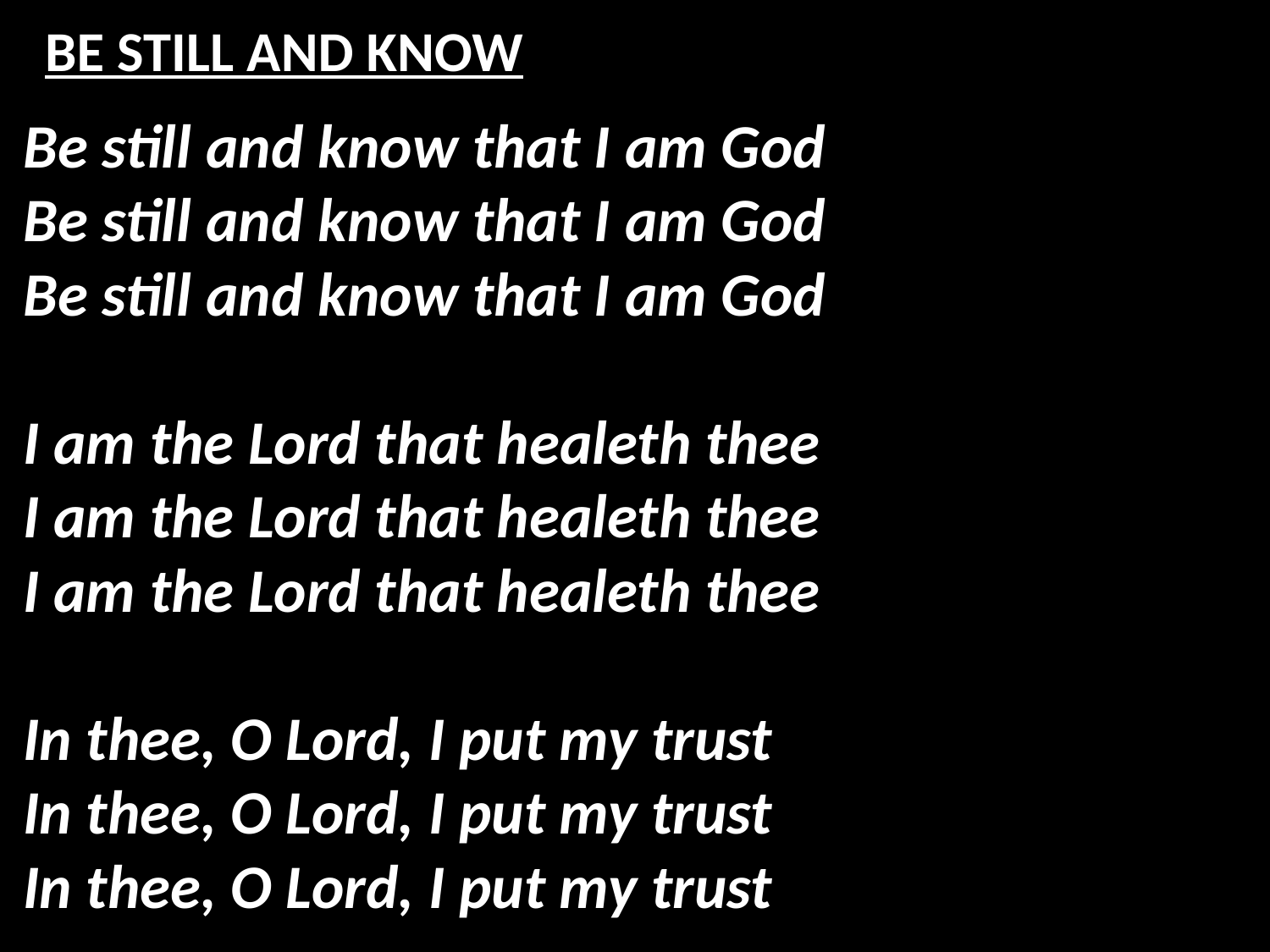

# BE STILL AND KNOW
Be still and know that I am God
Be still and know that I am God
Be still and know that I am God

I am the Lord that healeth thee
I am the Lord that healeth thee
I am the Lord that healeth thee

In thee, O Lord, I put my trust
In thee, O Lord, I put my trust
In thee, O Lord, I put my trust